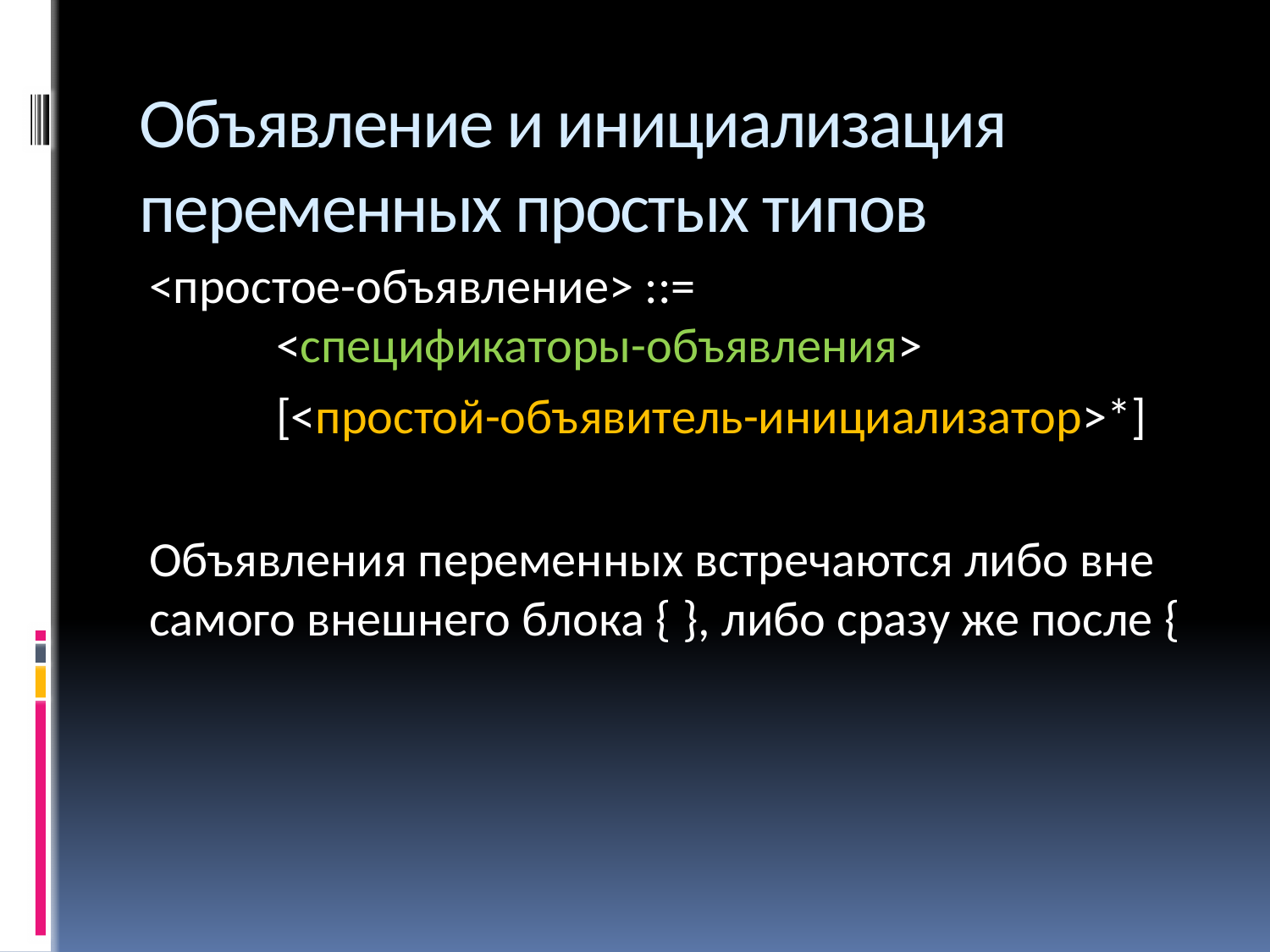

# Объявление и инициализация переменных простых типов
<простое-объявление> ::=
	<спецификаторы-объявления>
	[<простой-объявитель-инициализатор>*]

Объявления переменных встречаются либо вне самого внешнего блока { }, либо сразу же после {